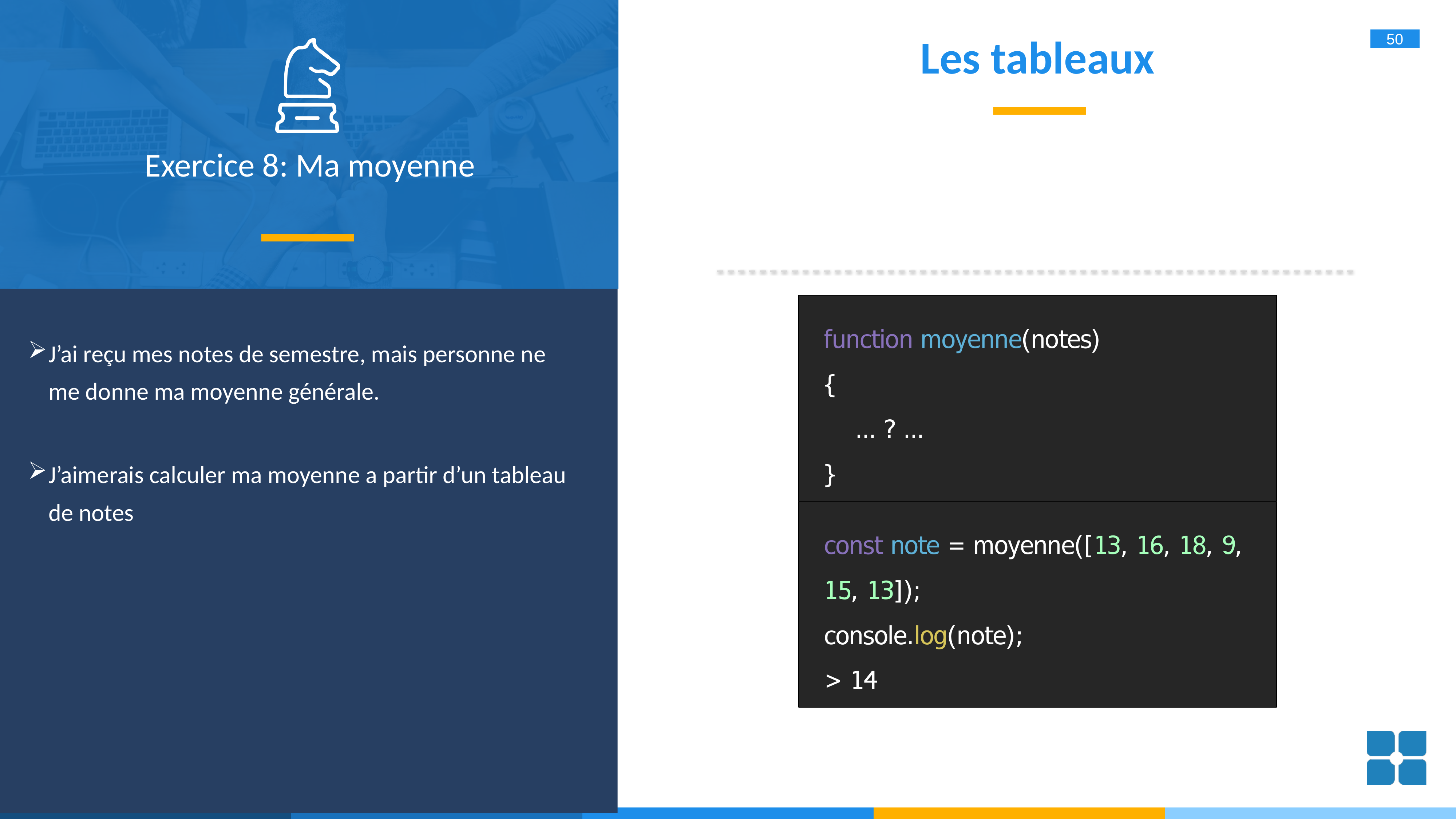

# Les tableaux
Exercice 8: Ma moyenne
function moyenne(notes)
{
    … ? …
}
J’ai reçu mes notes de semestre, mais personne ne me donne ma moyenne générale.

J’aimerais calculer ma moyenne a partir d’un tableau de notes
const note = moyenne([13, 16, 18, 9, 15, 13]);
console.log(note);
> 14